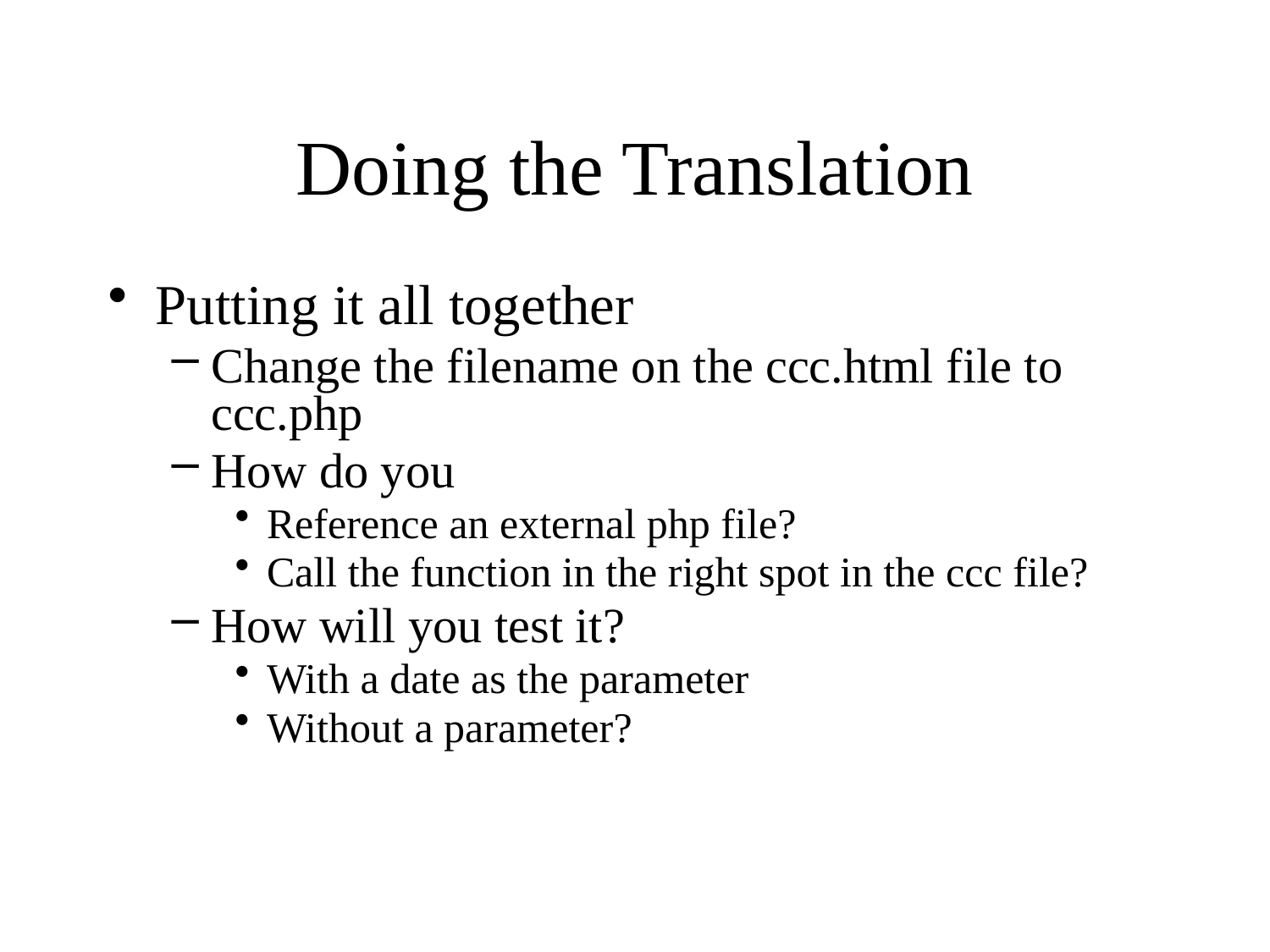

# Doing the Translation
Putting it all together
Change the filename on the ccc.html file to ccc.php
How do you
Reference an external php file?
Call the function in the right spot in the ccc file?
How will you test it?
With a date as the parameter
Without a parameter?